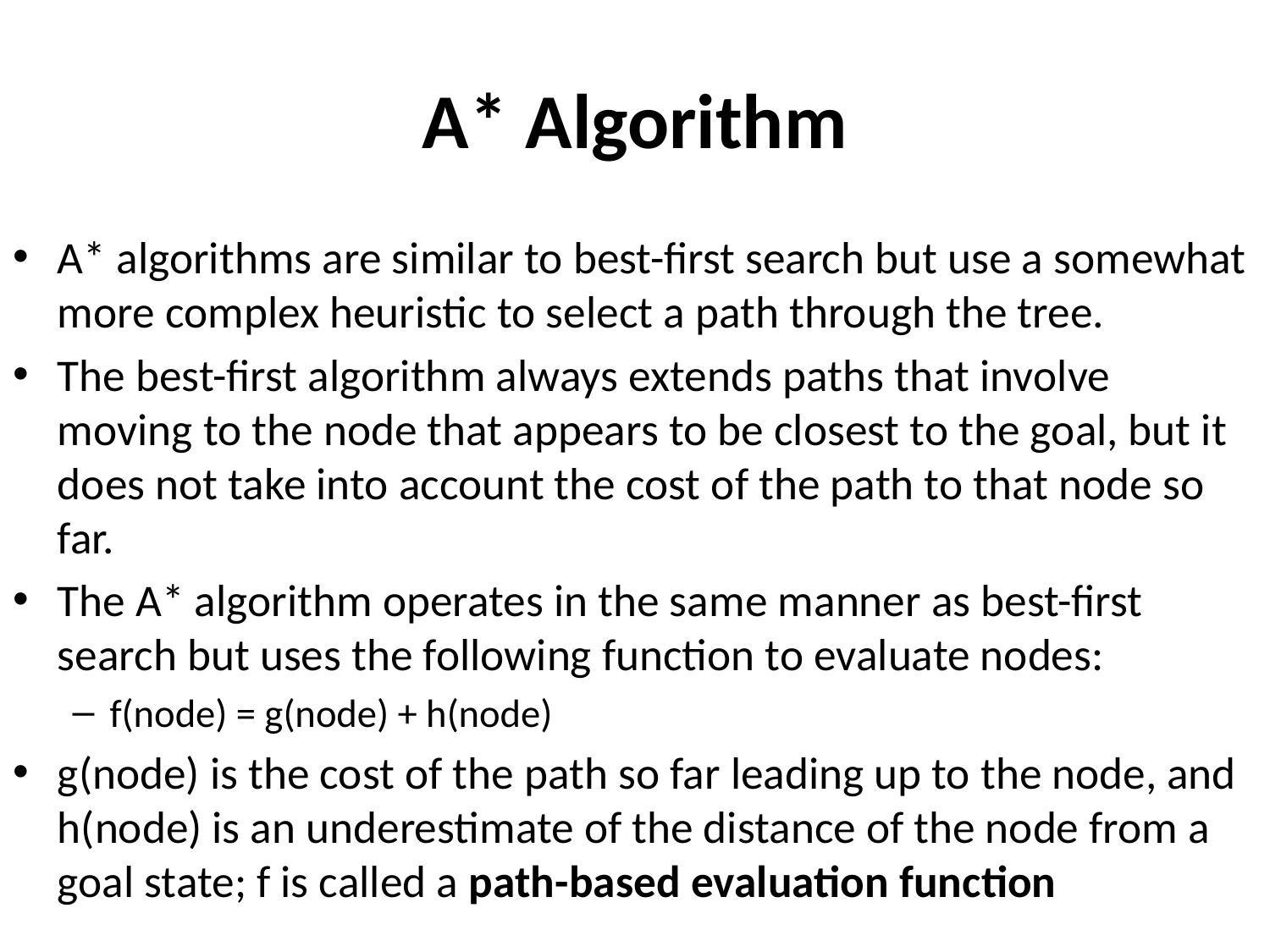

# A* Algorithm
A* algorithms are similar to best-first search but use a somewhat more complex heuristic to select a path through the tree.
The best-first algorithm always extends paths that involve moving to the node that appears to be closest to the goal, but it does not take into account the cost of the path to that node so far.
The A* algorithm operates in the same manner as best-first search but uses the following function to evaluate nodes:
f(node) = g(node) + h(node)
g(node) is the cost of the path so far leading up to the node, and h(node) is an underestimate of the distance of the node from a goal state; f is called a path-based evaluation function